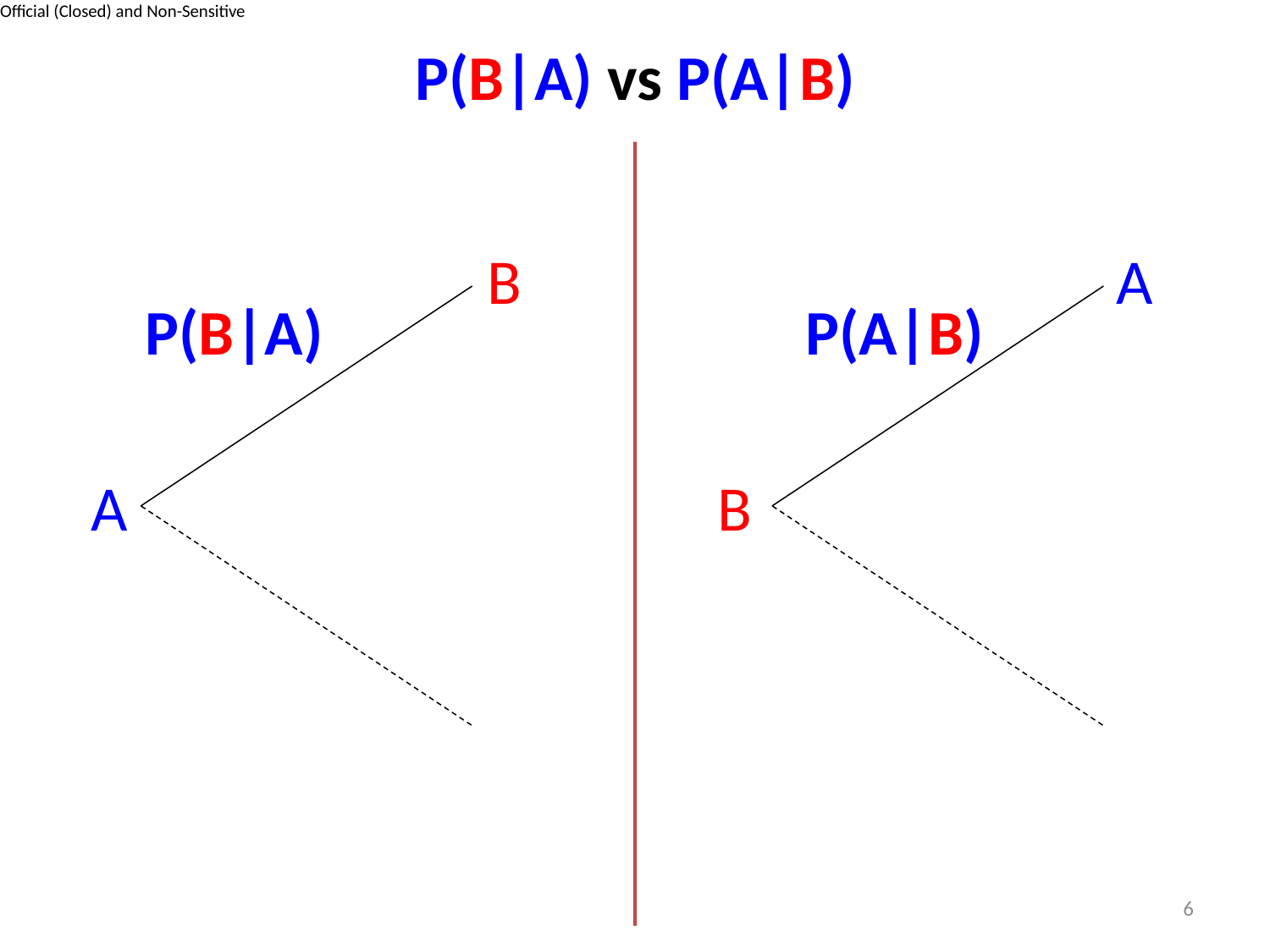

# P(B|A) vs P(A|B)
B
A
P(B|A)
P(A|B)
B
A
6